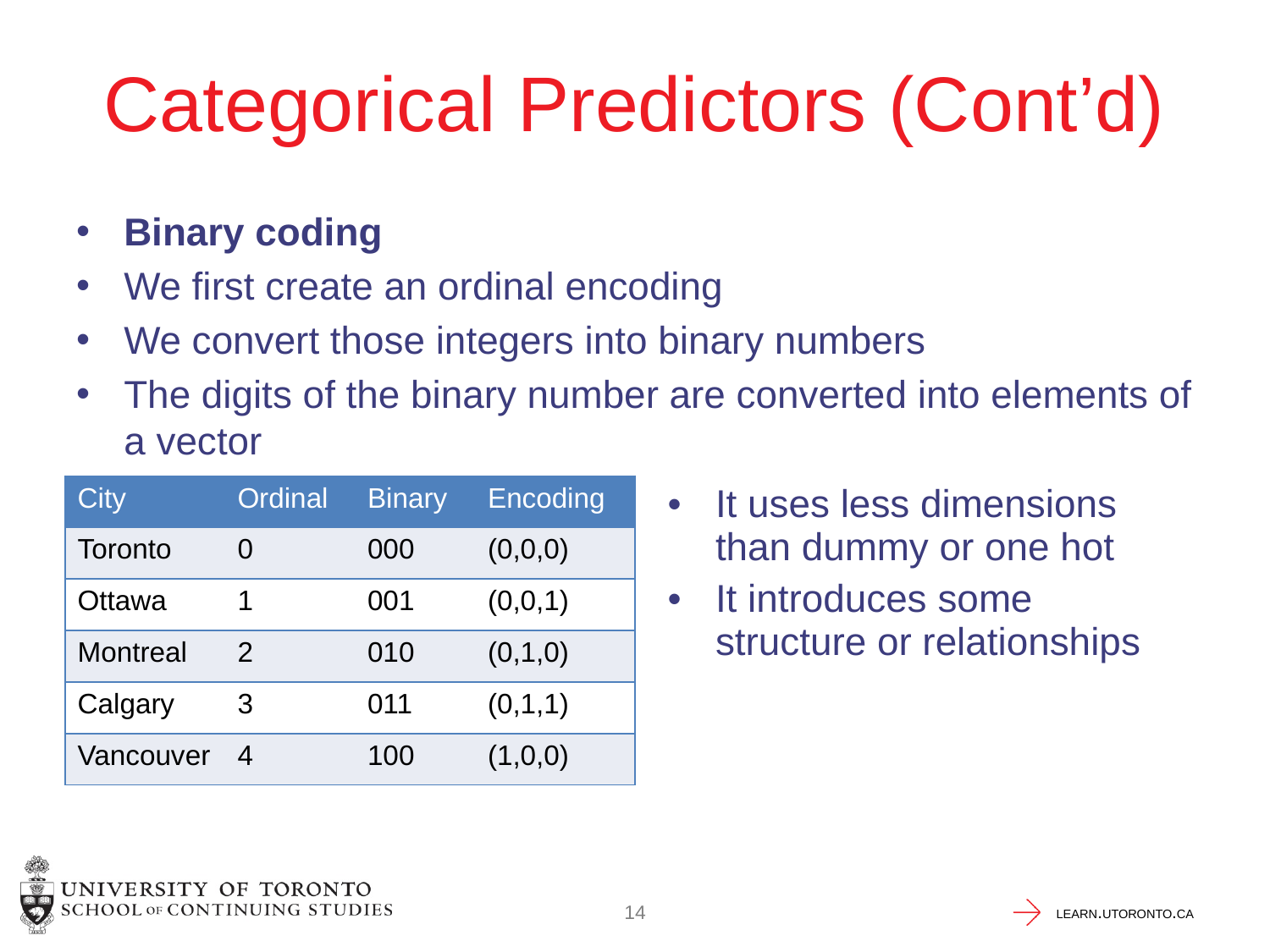

# Categorical Predictors (Cont’d)
Binary coding
We first create an ordinal encoding
We convert those integers into binary numbers
The digits of the binary number are converted into elements of a vector
| City | Ordinal | Binary | Encoding |
| --- | --- | --- | --- |
| Toronto | 0 | 000 | (0,0,0) |
| Ottawa | 1 | 001 | (0,0,1) |
| Montreal | 2 | 010 | (0,1,0) |
| Calgary | 3 | 011 | (0,1,1) |
| Vancouver | 4 | 100 | (1,0,0) |
It uses less dimensions than dummy or one hot
It introduces some structure or relationships